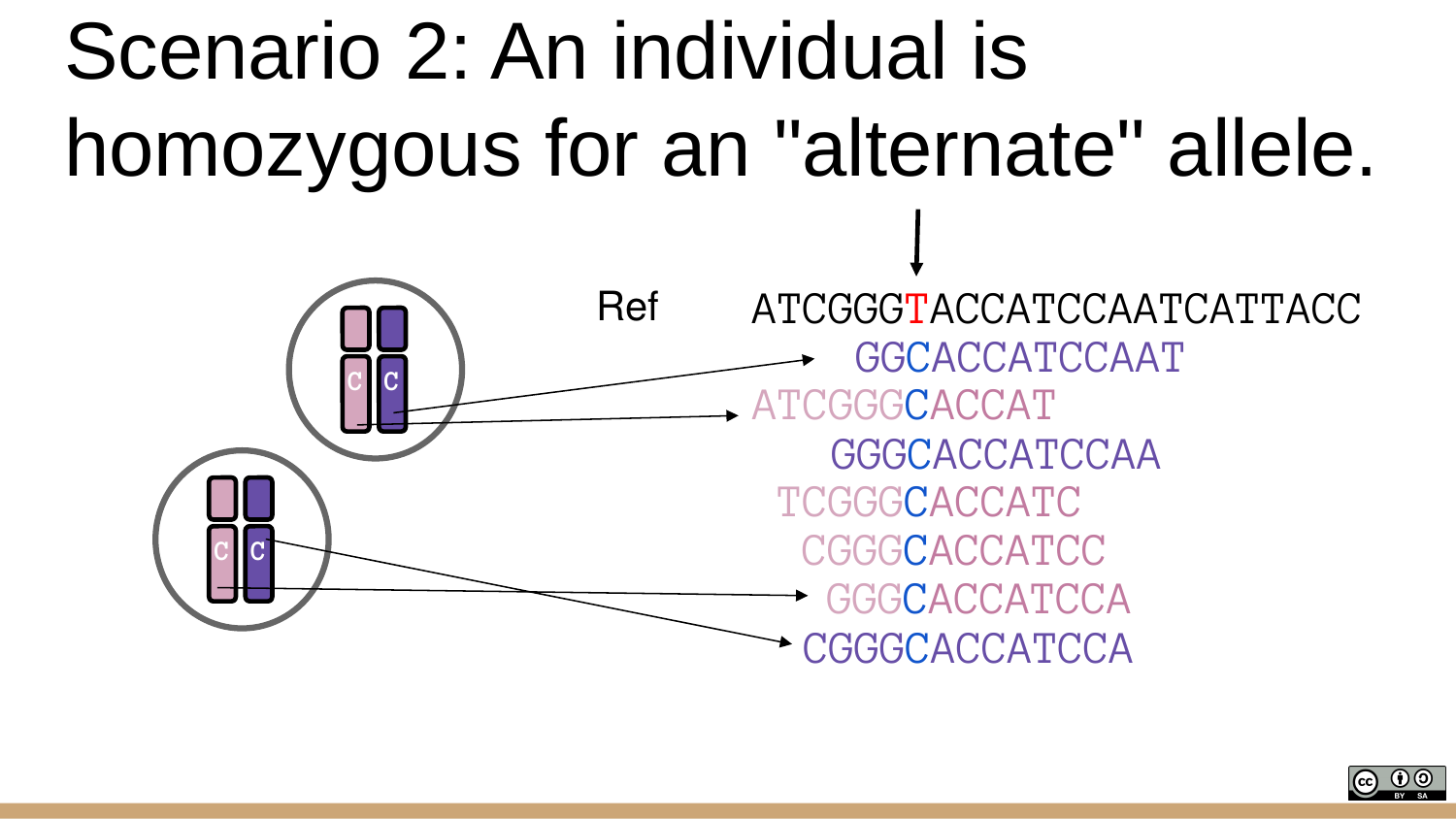

# Scenario 2: An individual is homozygous for an "alternate" allele.
Ref
ATCGGGTACCATCCAATCATTACC

C
C
GGCACCATCCAAT
ATCGGGCACCAT
GGGCACCATCCAA

C
C
 TCGGGCACCATC
  CGGGCACCATCC
   GGGCACCATCCA
CGGGCACCATCCA